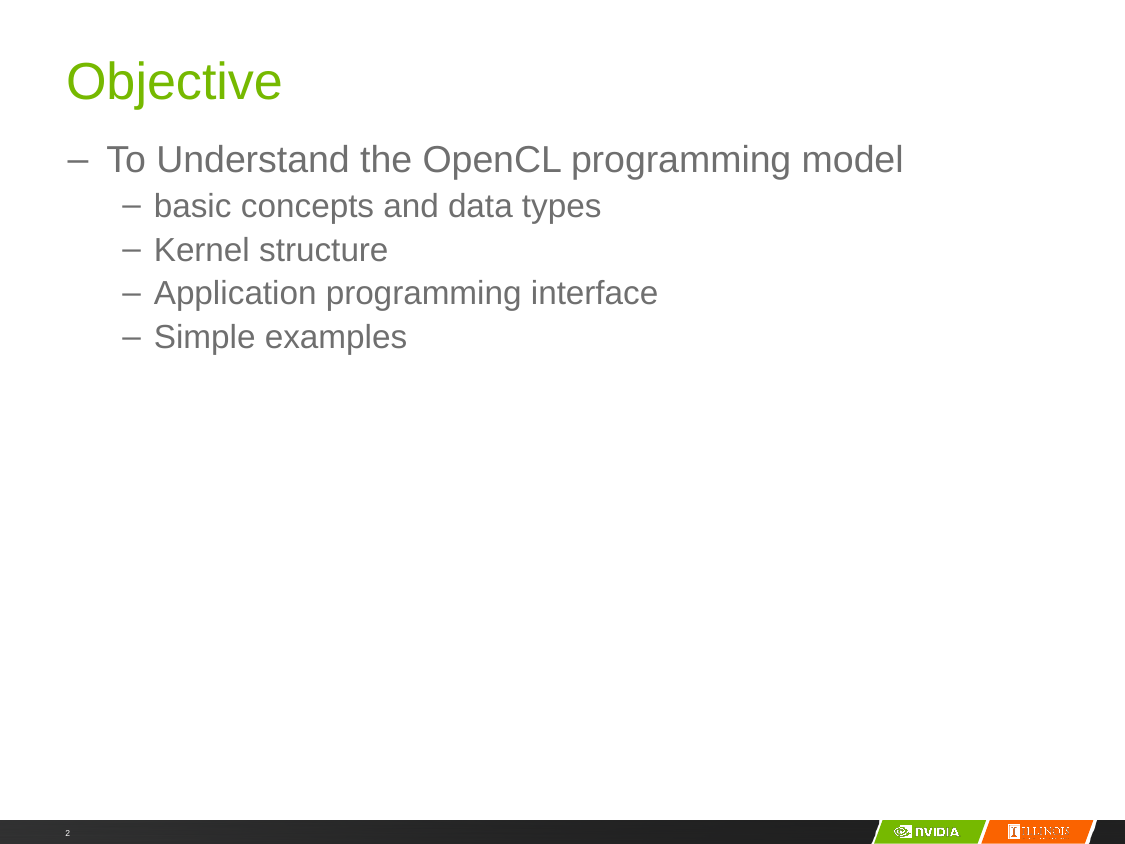

# Objective
To Understand the OpenCL programming model
basic concepts and data types
Kernel structure
Application programming interface
Simple examples